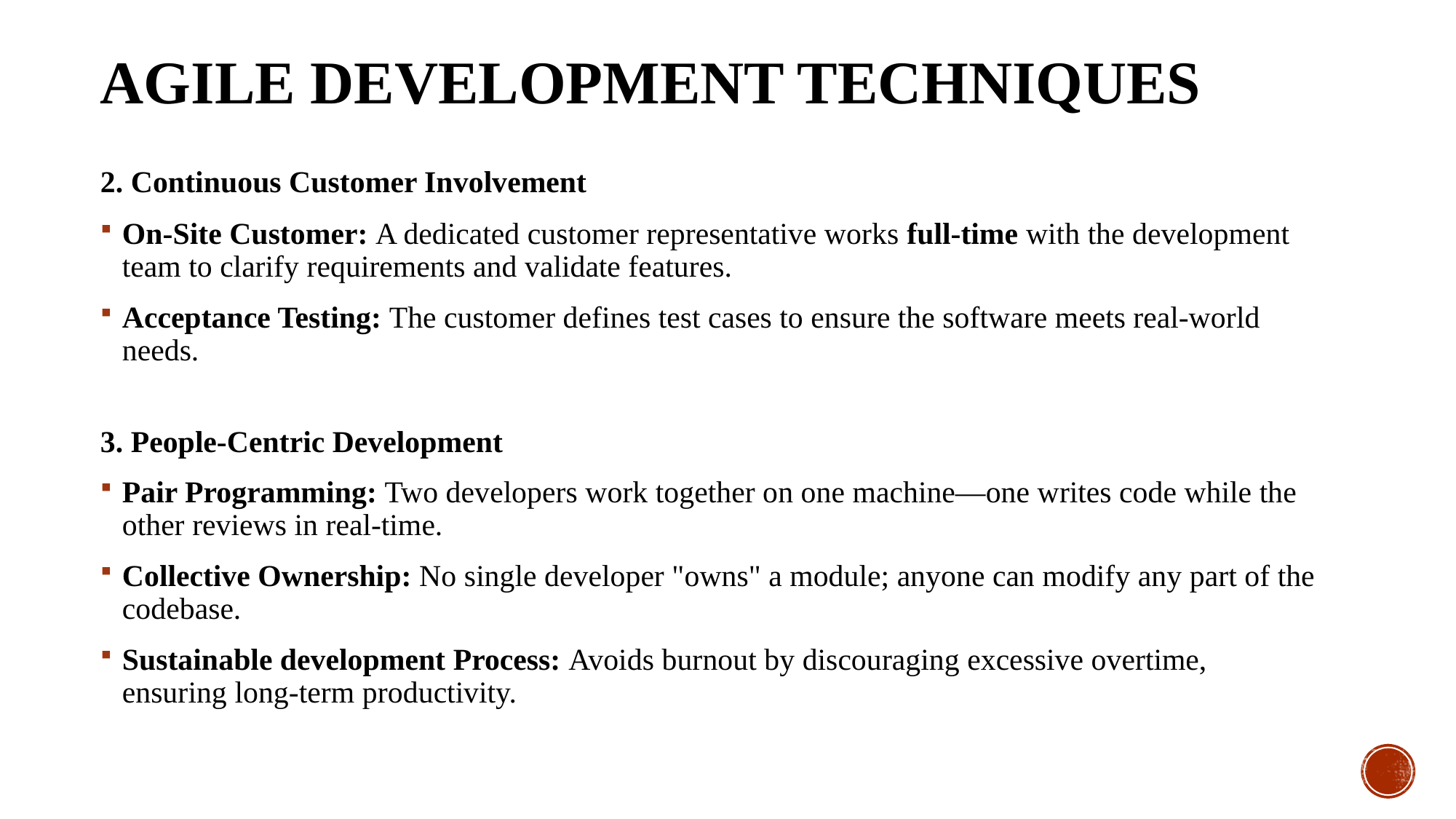

# Agile development techniques
2. Continuous Customer Involvement
On-Site Customer: A dedicated customer representative works full-time with the development team to clarify requirements and validate features.
Acceptance Testing: The customer defines test cases to ensure the software meets real-world needs.
3. People-Centric Development
Pair Programming: Two developers work together on one machine—one writes code while the other reviews in real-time.
Collective Ownership: No single developer "owns" a module; anyone can modify any part of the codebase.
Sustainable development Process: Avoids burnout by discouraging excessive overtime, ensuring long-term productivity.